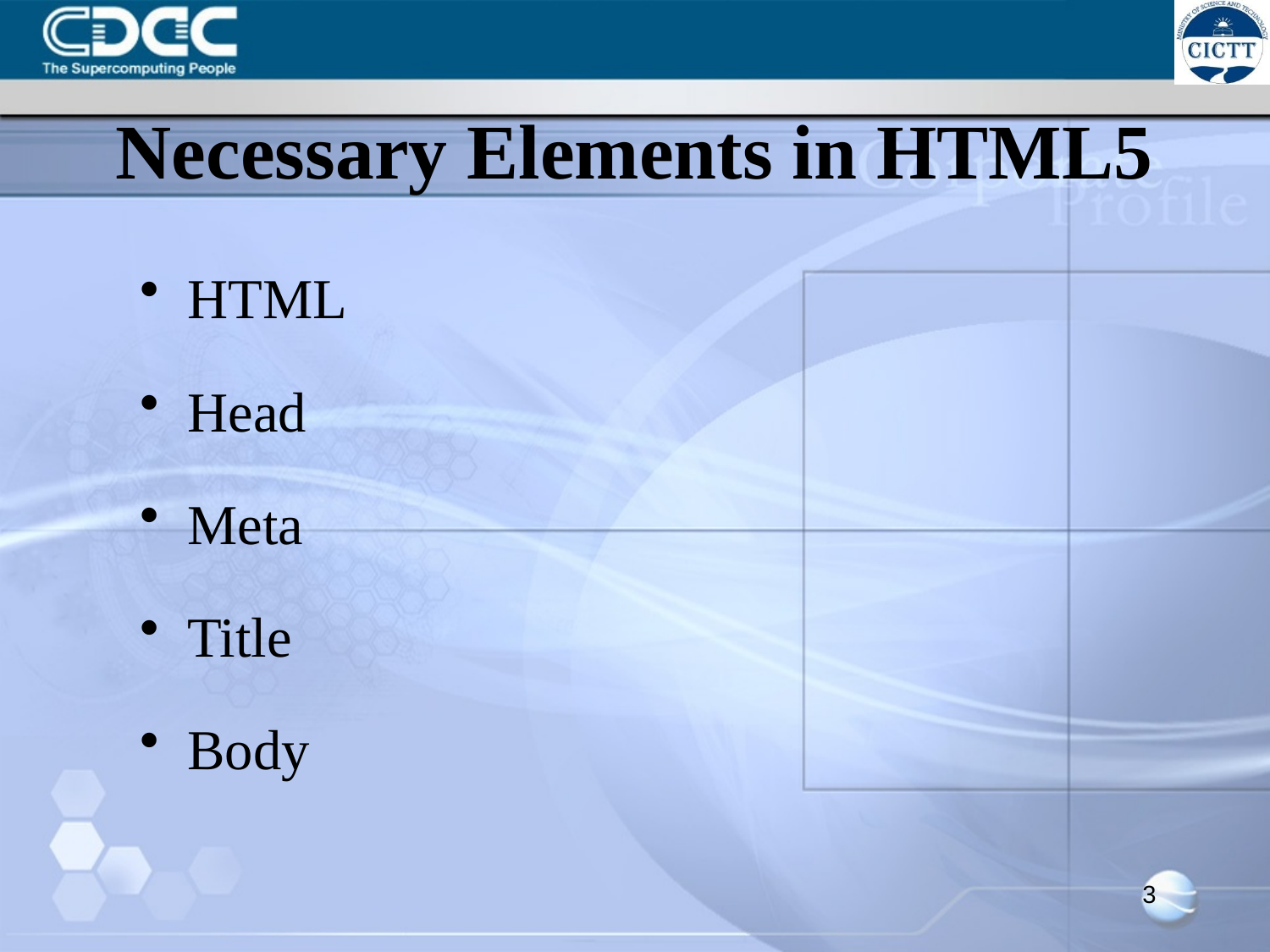

# Necessary Elements in HTML5
HTML
Head
Meta
Title
Body